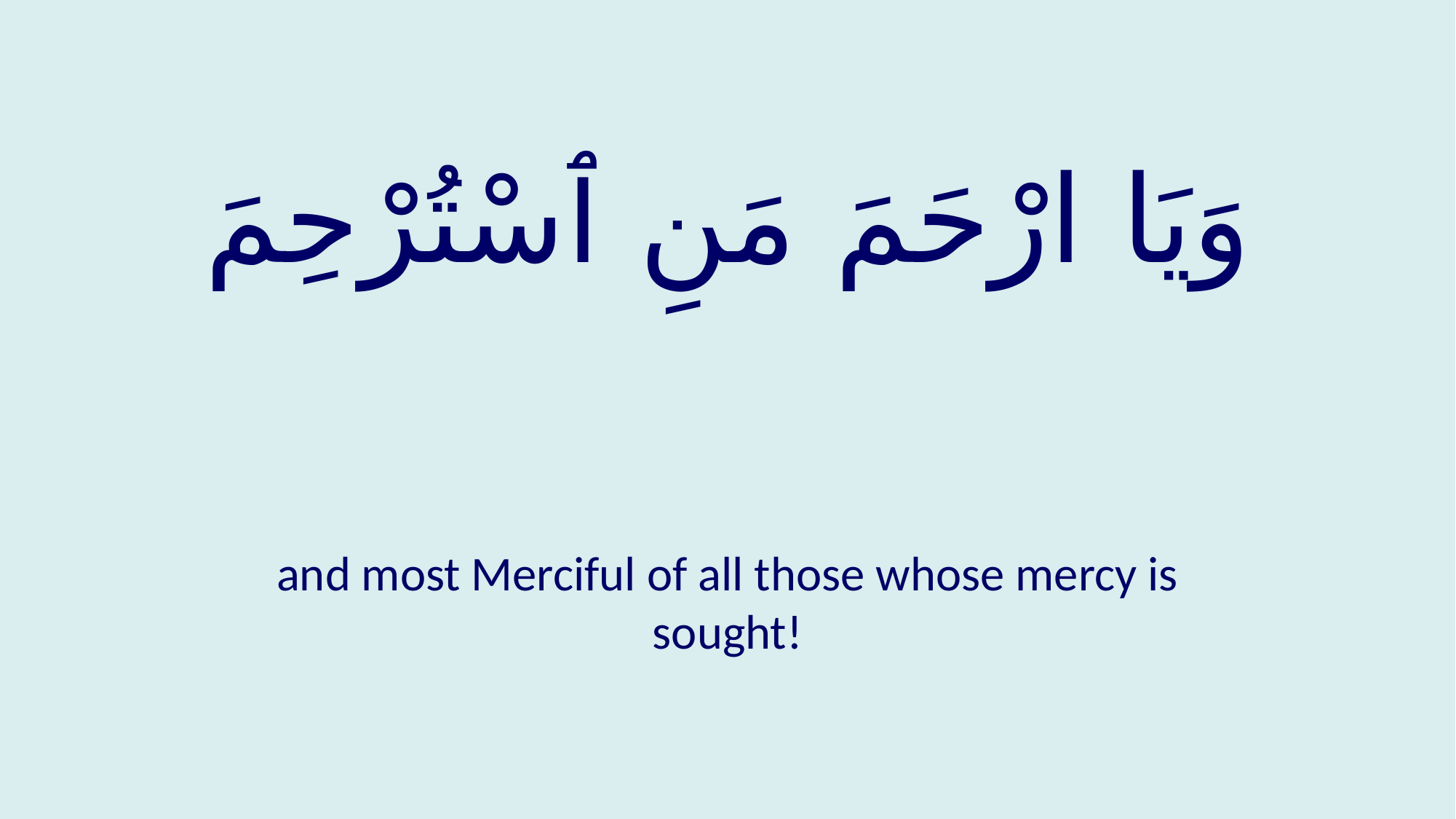

# وَيَا ارْحَمَ مَنِ ٱسْتُرْحِمَ
and most Merciful of all those whose mercy is sought!